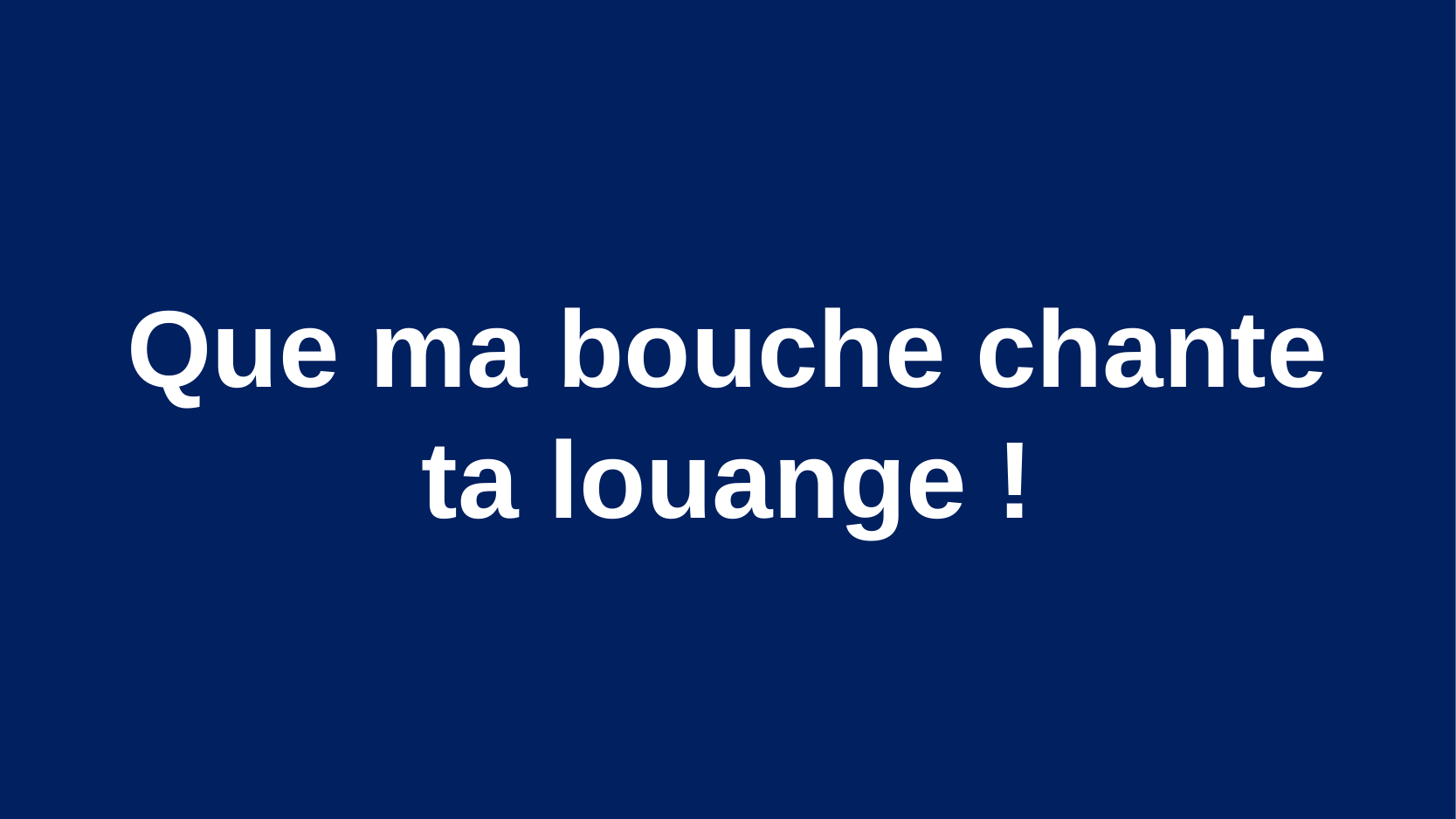

# Que ma bouche chante ta louange !